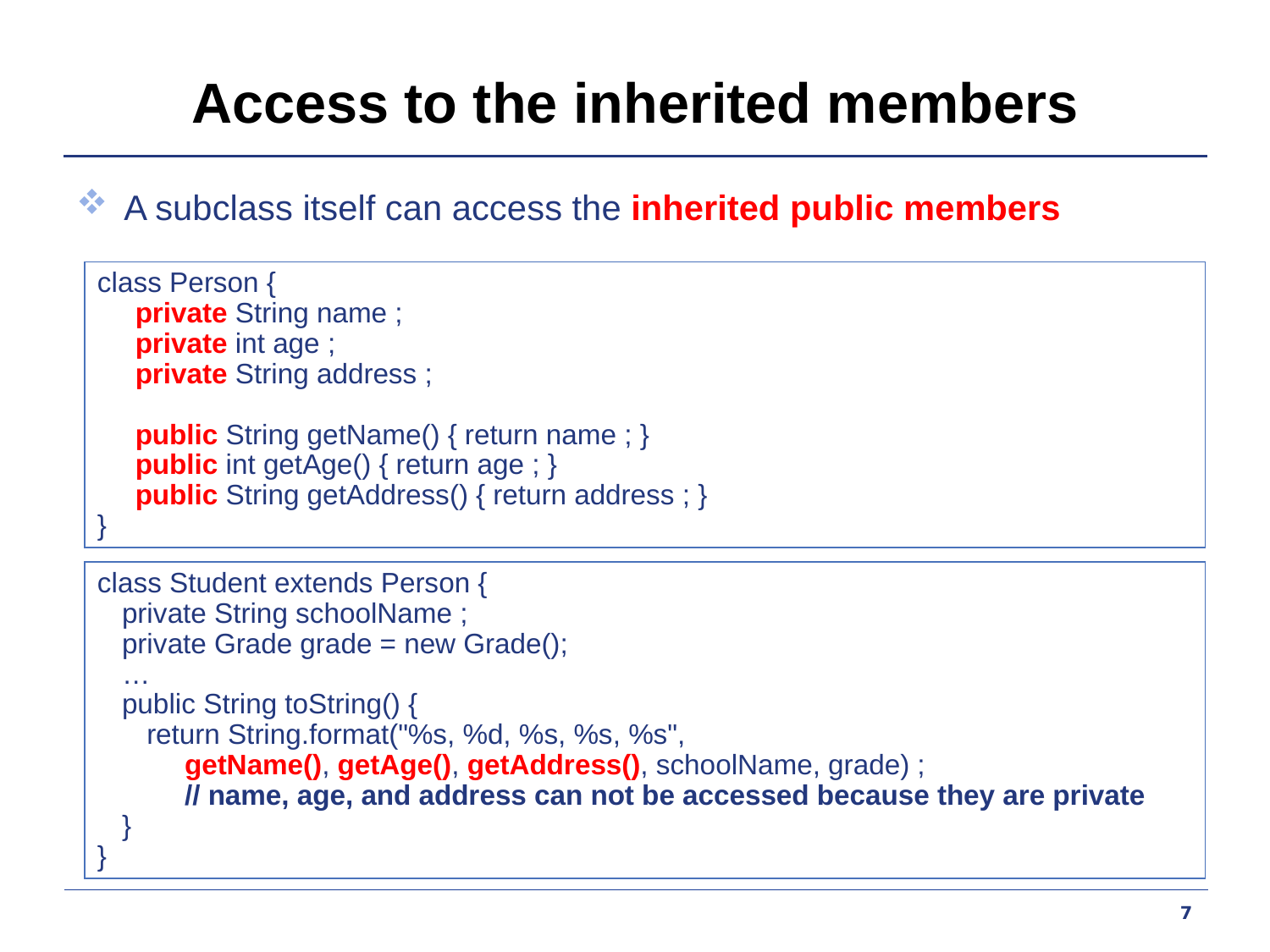

# Access to the inherited members
A subclass itself can access the inherited public members

class Person {
	private String name ;
	private int age ;
	private String address ;

	public String getName() { return name ; }
	public int getAge() { return age ; }
	public String getAddress() { return address ; }
}
class Student extends Person {
	private String schoolName ;
	private Grade grade = new Grade();
	…
	public String toString() {
		return String.format("%s, %d, %s, %s, %s",
			getName(), getAge(), getAddress(), schoolName, grade) ;
			// name, age, and address can not be accessed because they are private
	}
}
7